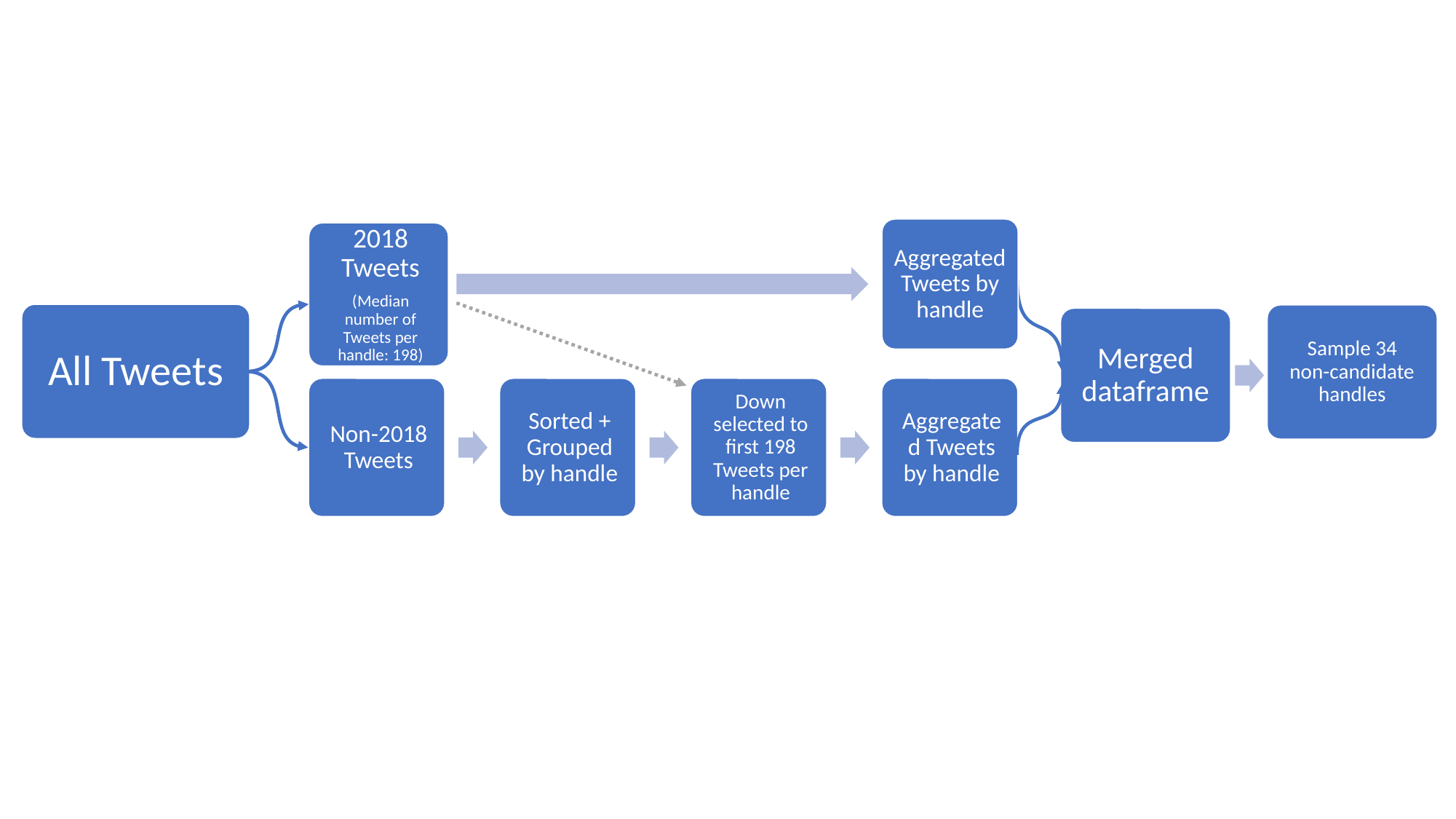

2018 Tweets
(Median number of Tweets per handle: 198)
Non-2018 Tweets

Sorted + Grouped by handle

Down selected to first 198 Tweets per handle

Aggregated Tweets by handle

Aggregated Tweets by handle

All Tweets

Sample 34
non-candidate handles

Merged dataframe